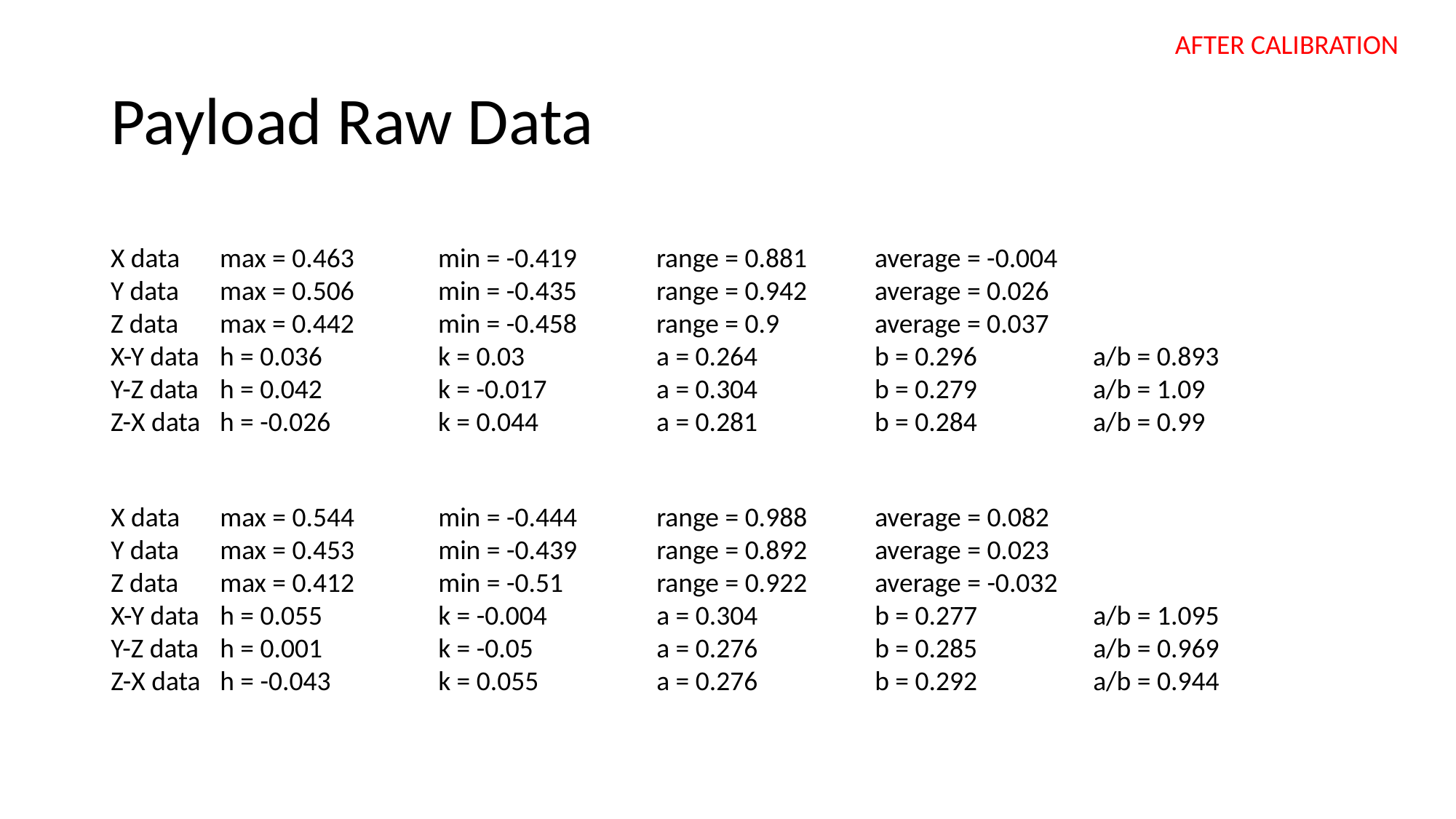

AFTER CALIBRATION
# Payload Raw Data
X data	max = 0.463	min = -0.419	range = 0.881	average = -0.004
Y data	max = 0.506	min = -0.435	range = 0.942	average = 0.026
Z data	max = 0.442	min = -0.458	range = 0.9	average = 0.037
X-Y data	h = 0.036		k = 0.03		a = 0.264		b = 0.296		a/b = 0.893
Y-Z data	h = 0.042		k = -0.017		a = 0.304		b = 0.279		a/b = 1.09
Z-X data	h = -0.026	k = 0.044		a = 0.281		b = 0.284		a/b = 0.99
X data	max = 0.544	min = -0.444	range = 0.988	average = 0.082
Y data	max = 0.453	min = -0.439	range = 0.892	average = 0.023
Z data	max = 0.412	min = -0.51	range = 0.922	average = -0.032
X-Y data	h = 0.055		k = -0.004		a = 0.304		b = 0.277		a/b = 1.095
Y-Z data	h = 0.001		k = -0.05		a = 0.276		b = 0.285		a/b = 0.969
Z-X data	h = -0.043	k = 0.055		a = 0.276		b = 0.292		a/b = 0.944